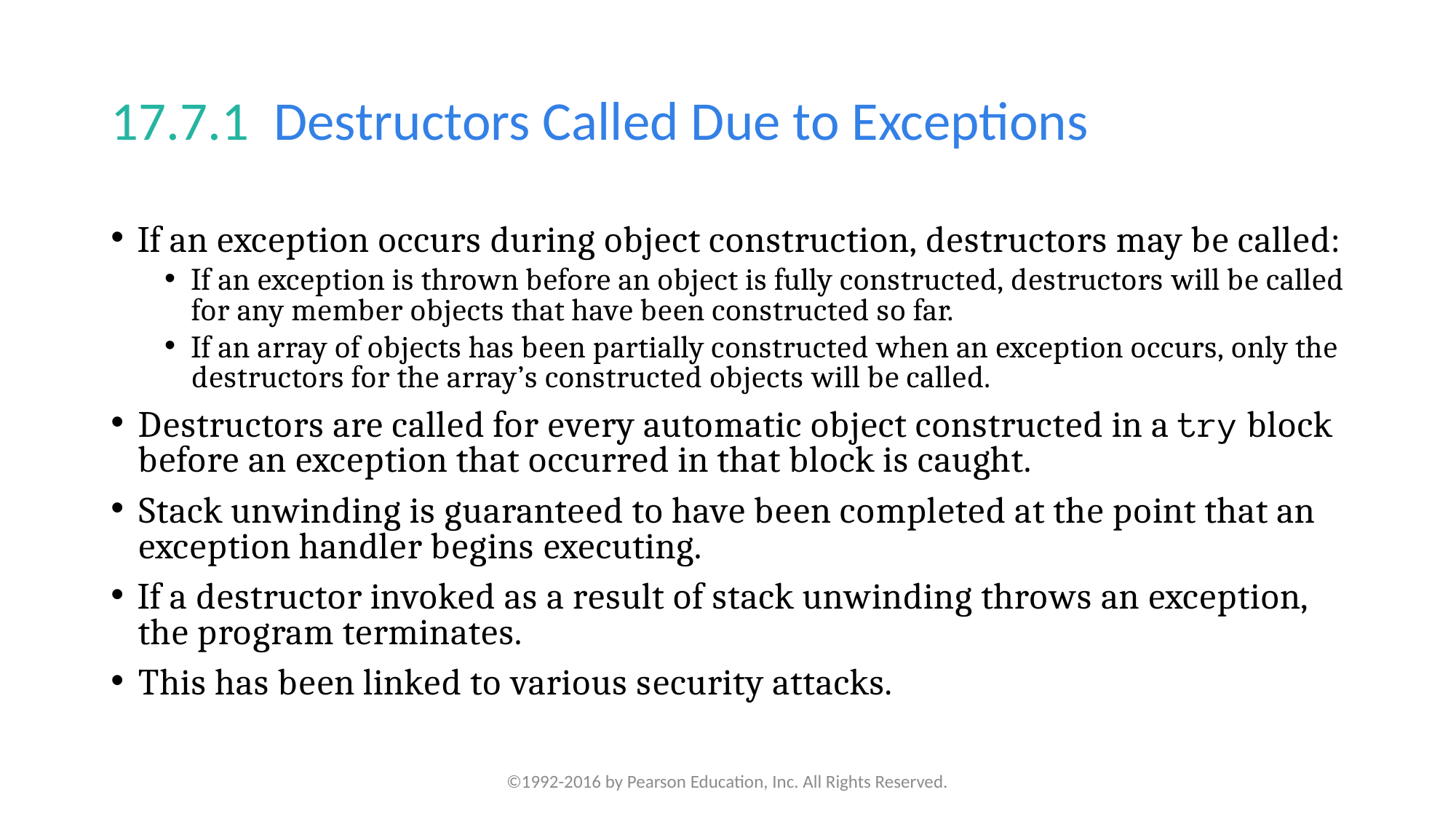

# 17.7.1  Destructors Called Due to Exceptions
If an exception occurs during object construction, destructors may be called:
If an exception is thrown before an object is fully constructed, destructors will be called for any member objects that have been constructed so far.
If an array of objects has been partially constructed when an exception occurs, only the destructors for the array’s constructed objects will be called.
Destructors are called for every automatic object constructed in a try block before an exception that occurred in that block is caught.
Stack unwinding is guaranteed to have been completed at the point that an exception handler begins executing.
If a destructor invoked as a result of stack unwinding throws an exception, the program terminates.
This has been linked to various security attacks.
©1992-2016 by Pearson Education, Inc. All Rights Reserved.